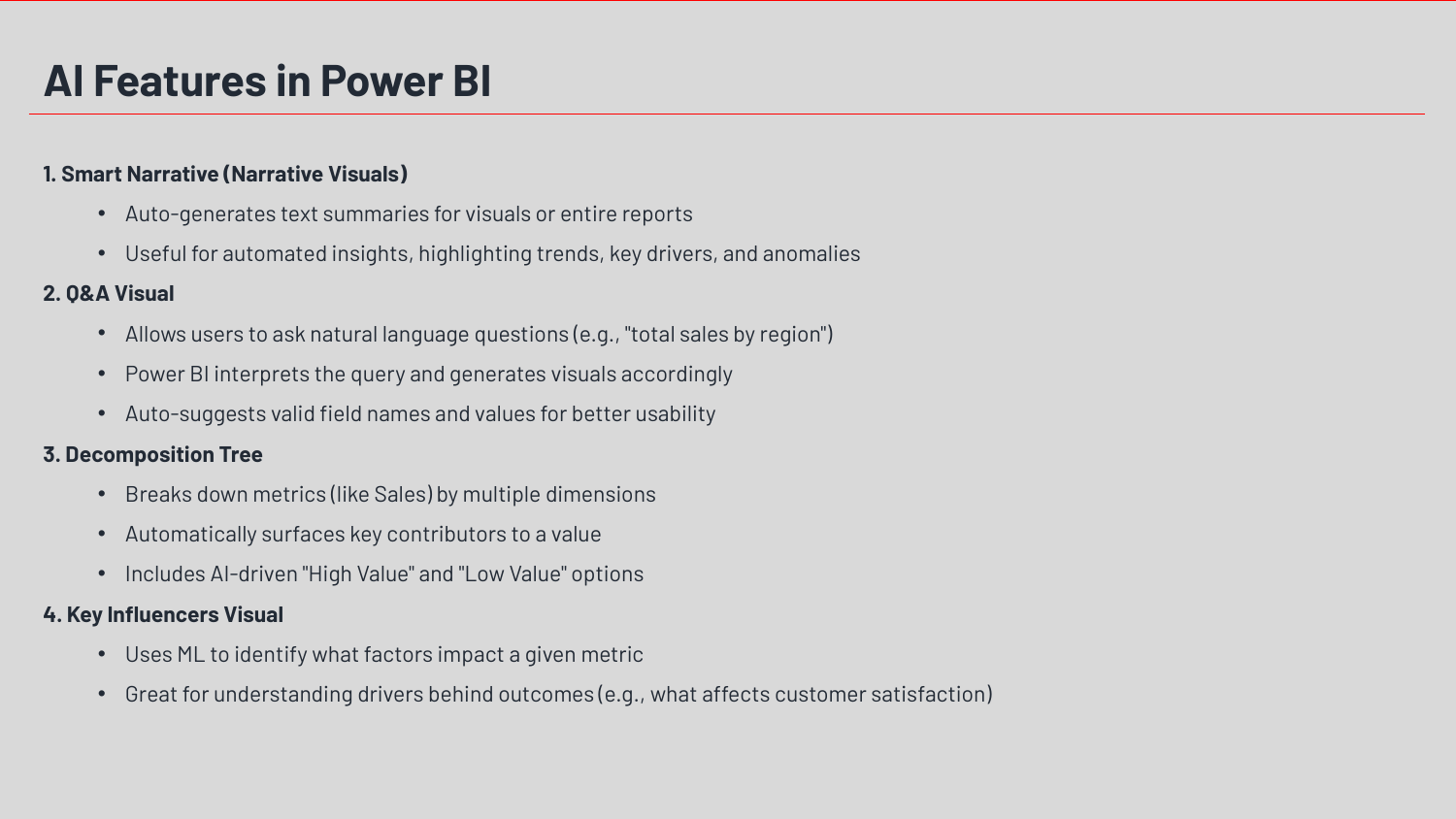

AI Features in Power BI
1. Smart Narrative (Narrative Visuals)
Auto-generates text summaries for visuals or entire reports
Useful for automated insights, highlighting trends, key drivers, and anomalies
2. Q&A Visual
Allows users to ask natural language questions (e.g., "total sales by region")
Power BI interprets the query and generates visuals accordingly
Auto-suggests valid field names and values for better usability
3. Decomposition Tree
Breaks down metrics (like Sales) by multiple dimensions
Automatically surfaces key contributors to a value
Includes AI-driven "High Value" and "Low Value" options
4. Key Influencers Visual
Uses ML to identify what factors impact a given metric
Great for understanding drivers behind outcomes (e.g., what affects customer satisfaction)